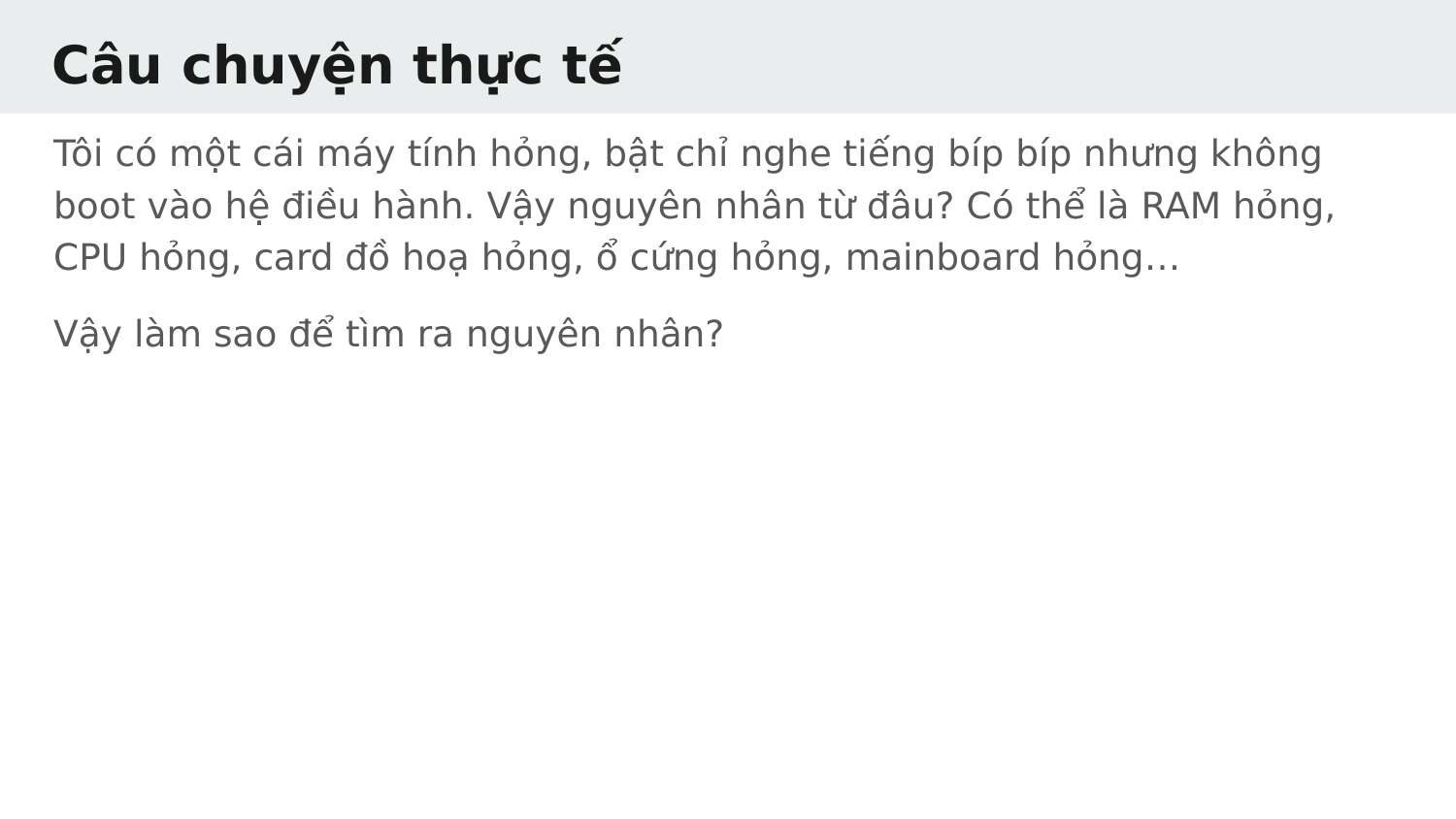

# Câu chuyện thực tế
Tôi có một cái máy tính hỏng, bật chỉ nghe tiếng bíp bíp nhưng không boot vào hệ điều hành. Vậy nguyên nhân từ đâu? Có thể là RAM hỏng, CPU hỏng, card đồ hoạ hỏng, ổ cứng hỏng, mainboard hỏng…
Vậy làm sao để tìm ra nguyên nhân?